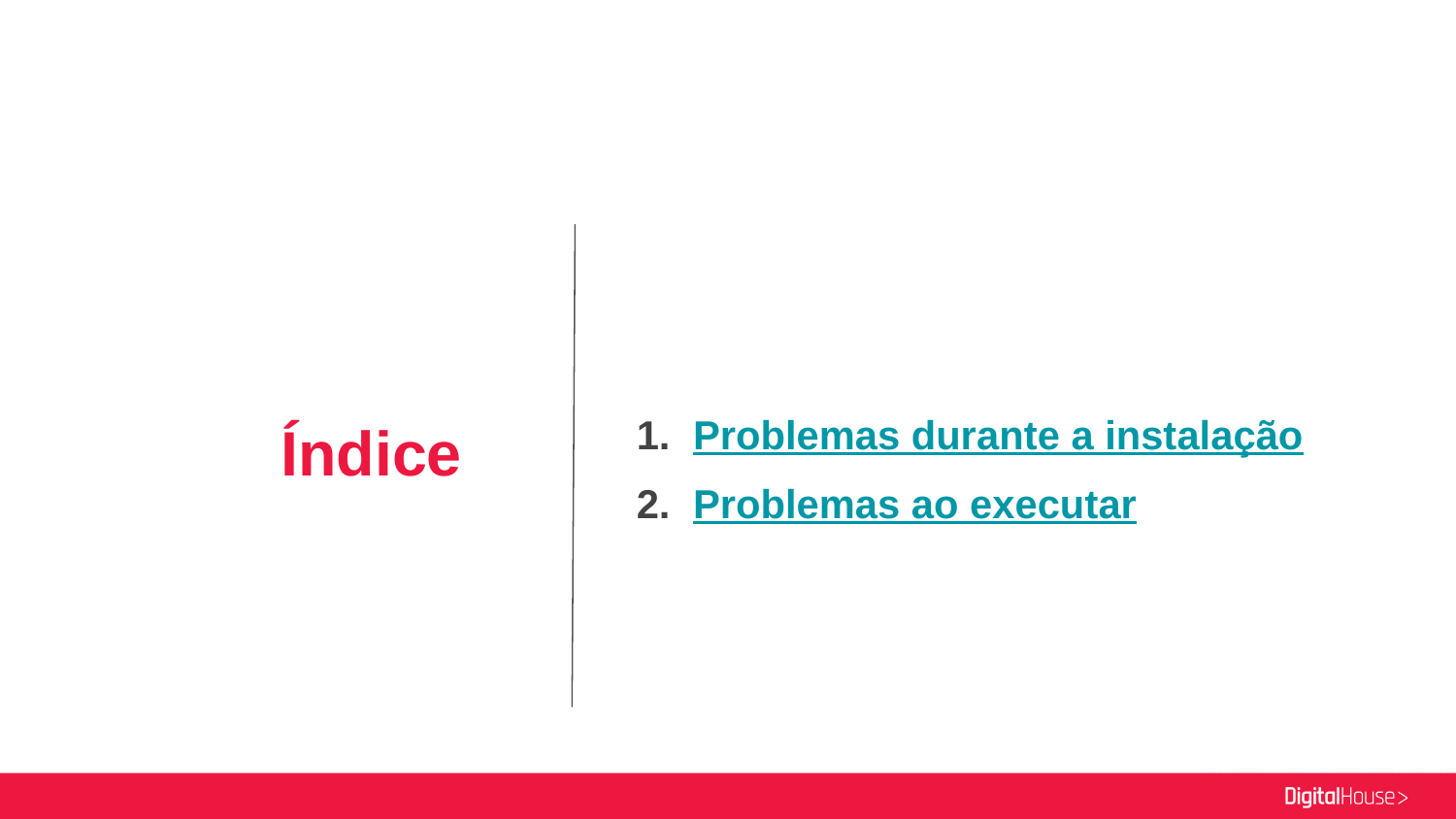

Problemas durante a instalação
Problemas ao executar